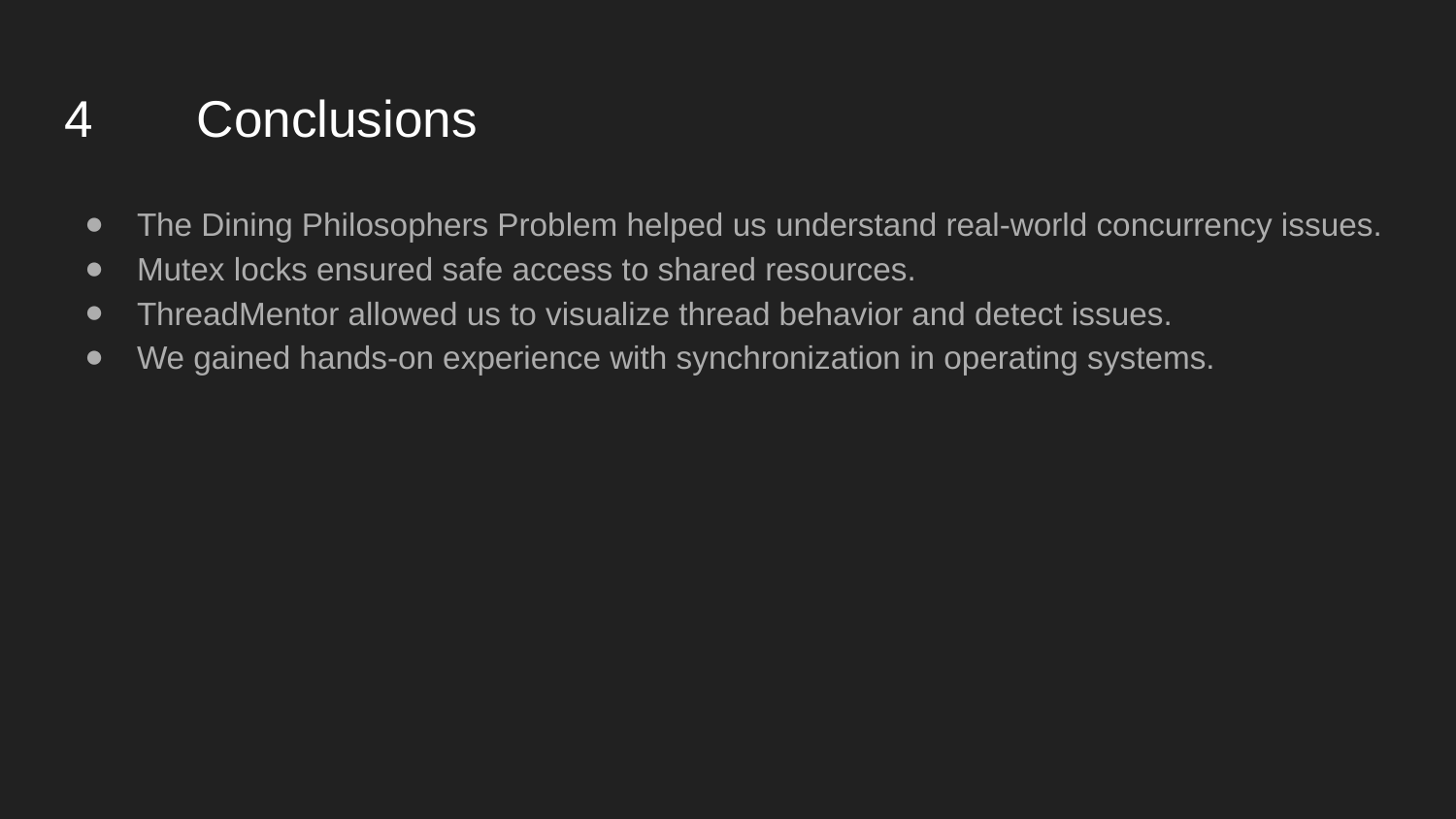

# 4	Conclusions
The Dining Philosophers Problem helped us understand real-world concurrency issues.
Mutex locks ensured safe access to shared resources.
ThreadMentor allowed us to visualize thread behavior and detect issues.
We gained hands-on experience with synchronization in operating systems.